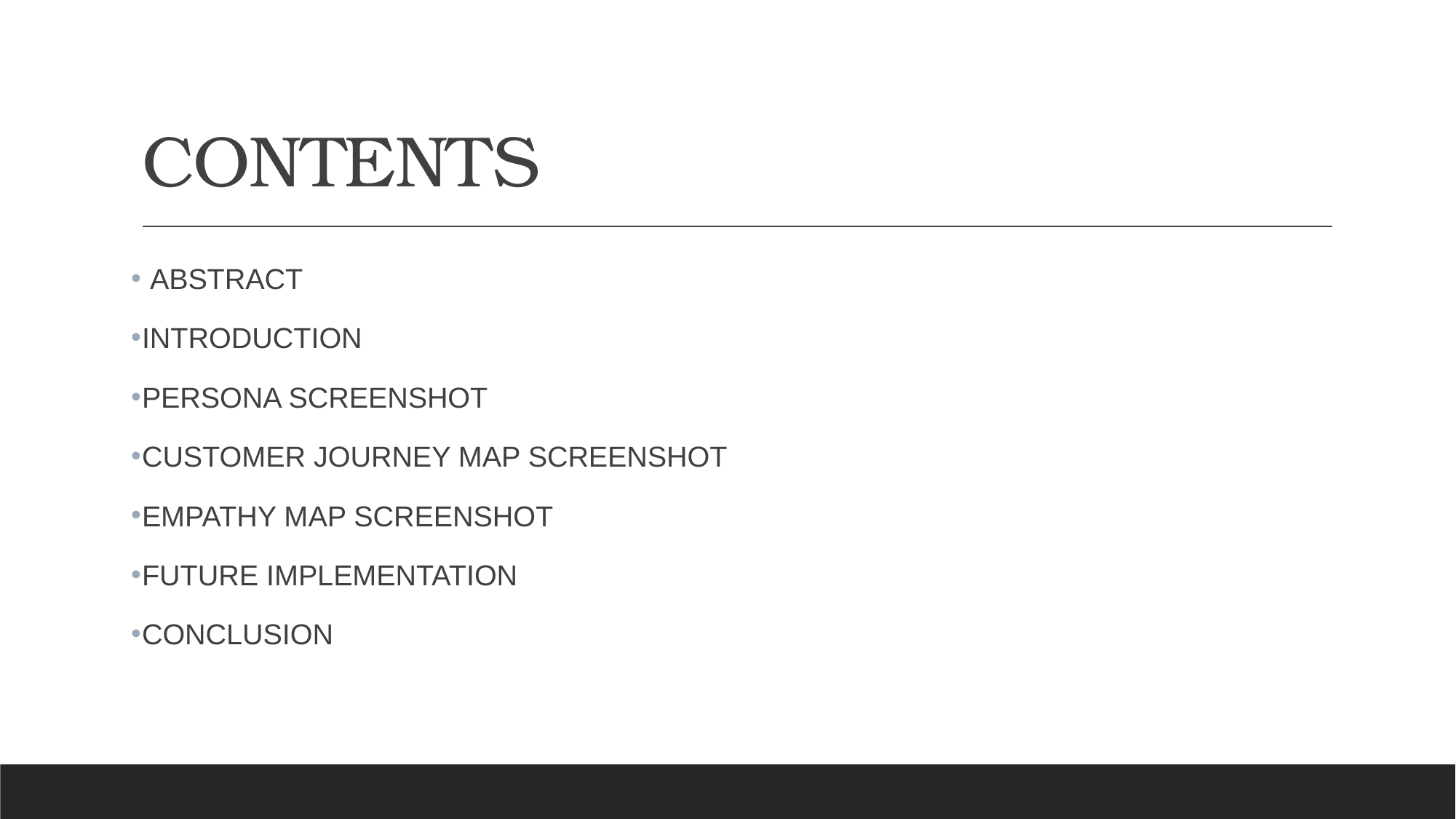

# CONTENTS
 ABSTRACT
INTRODUCTION
PERSONA SCREENSHOT
CUSTOMER JOURNEY MAP SCREENSHOT
EMPATHY MAP SCREENSHOT
FUTURE IMPLEMENTATION
CONCLUSION